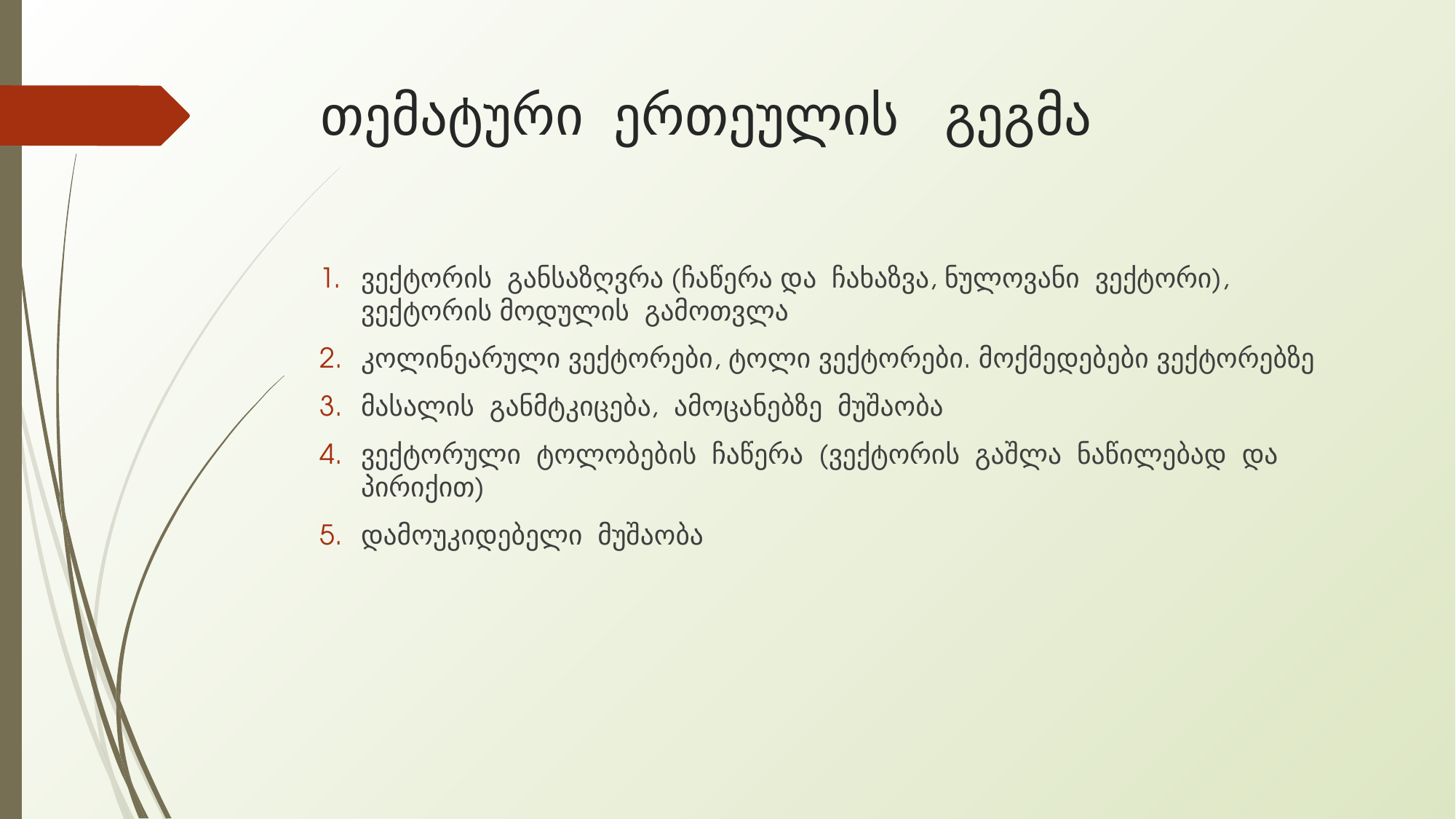

# თემატური  ერთეულის   გეგმა
ვექტორის  განსაზღვრა (ჩაწერა და  ჩახაზვა, ნულოვანი  ვექტორი),  ვექტორის მოდულის  გამოთვლა
კოლინეარული ვექტორები, ტოლი ვექტორები. მოქმედებები ვექტორებზე
მასალის  განმტკიცება,  ამოცანებზე  მუშაობა
ვექტორული  ტოლობების  ჩაწერა  (ვექტორის  გაშლა  ნაწილებად  და  პირიქით)
დამოუკიდებელი  მუშაობა